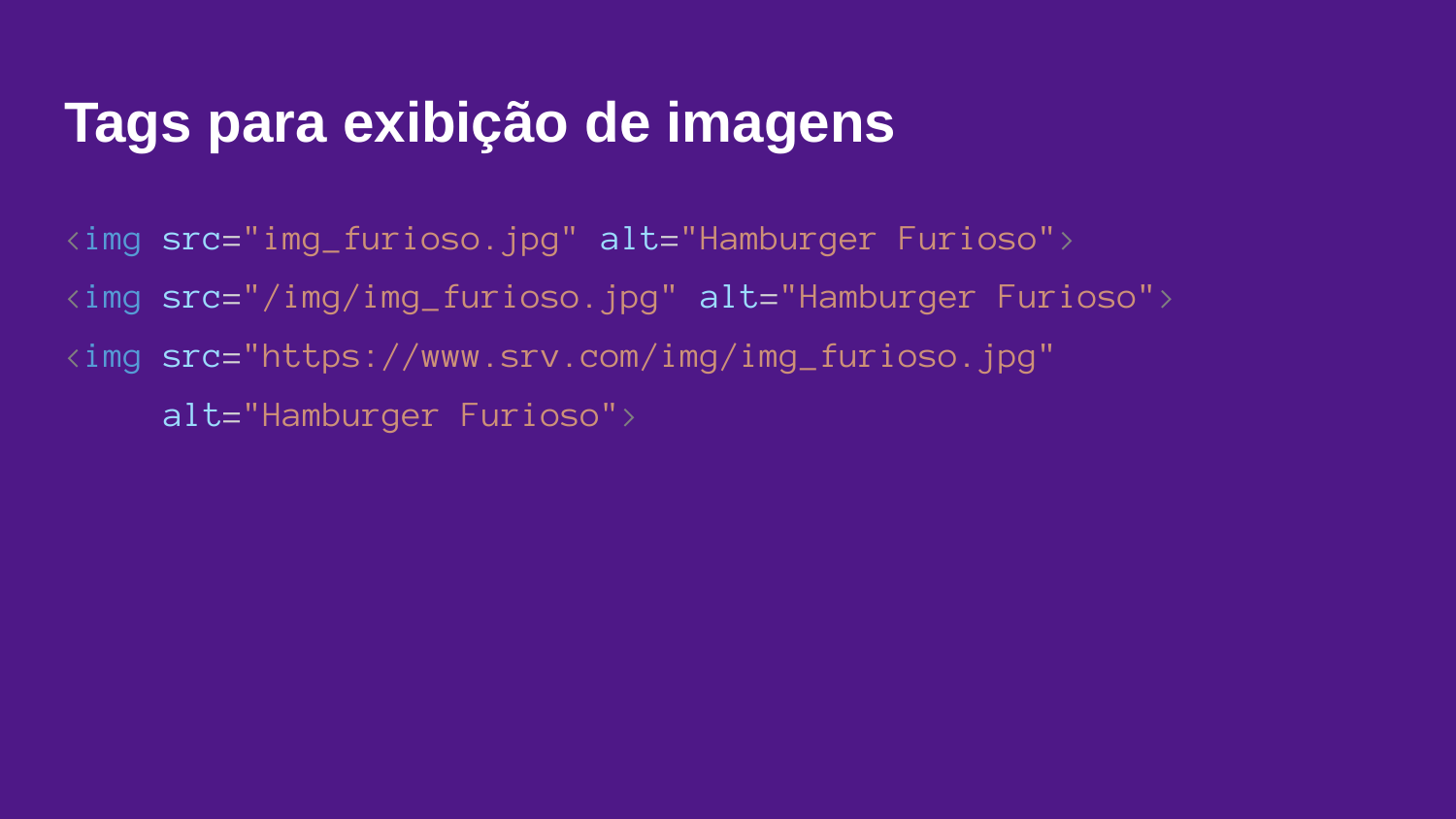

# Tags para exibição de imagens
<img src="img_furioso.jpg" alt="Hamburger Furioso">
<img src="/img/img_furioso.jpg" alt="Hamburger Furioso">
<img src="https://www.srv.com/img/img_furioso.jpg"
     alt="Hamburger Furioso">